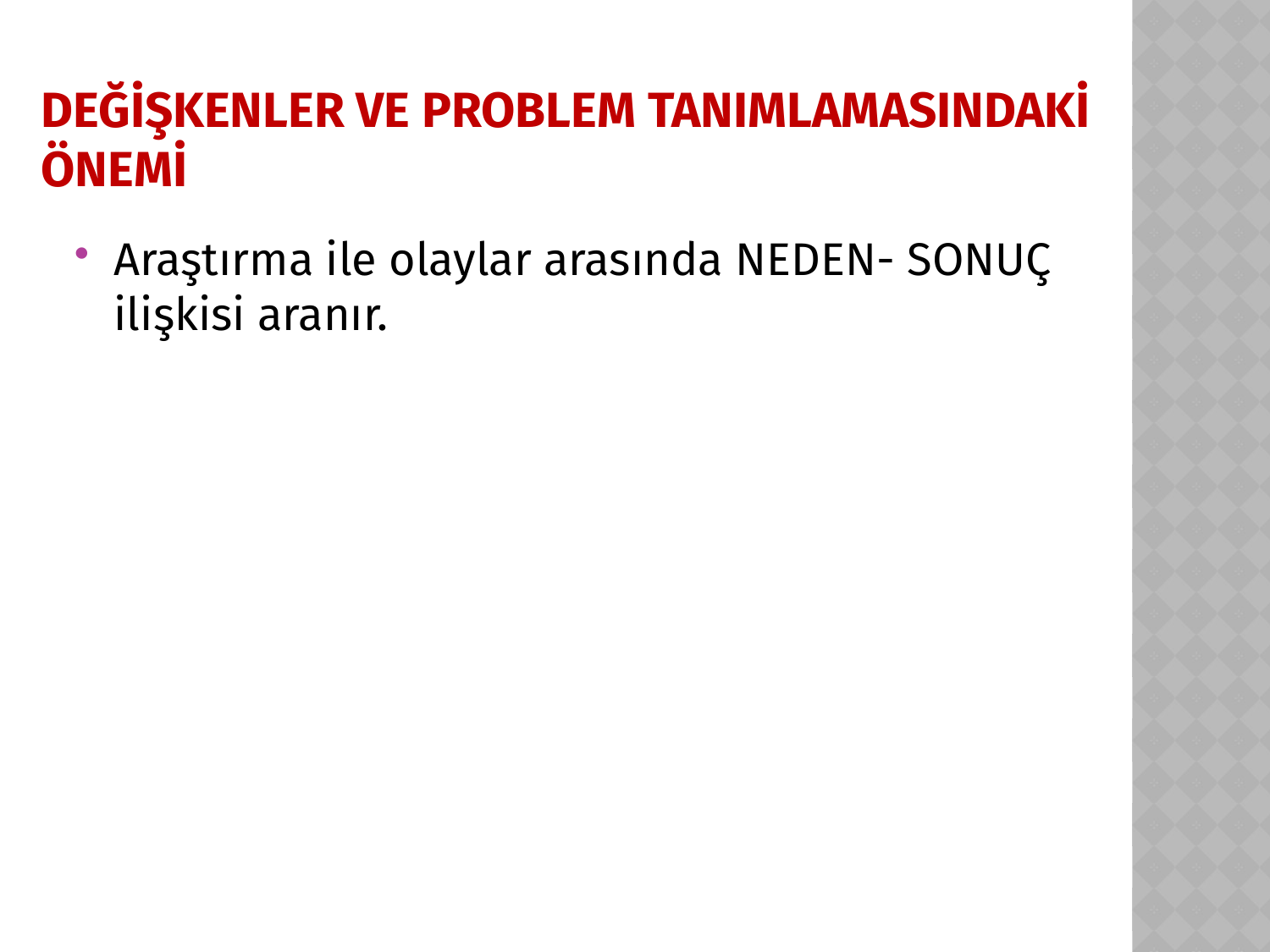

# DEĞİŞKENLER VE PROBLEM TANIMLAMASINDAKİ ÖNEMİ
Araştırma ile olaylar arasında NEDEN- SONUÇ ilişkisi aranır.